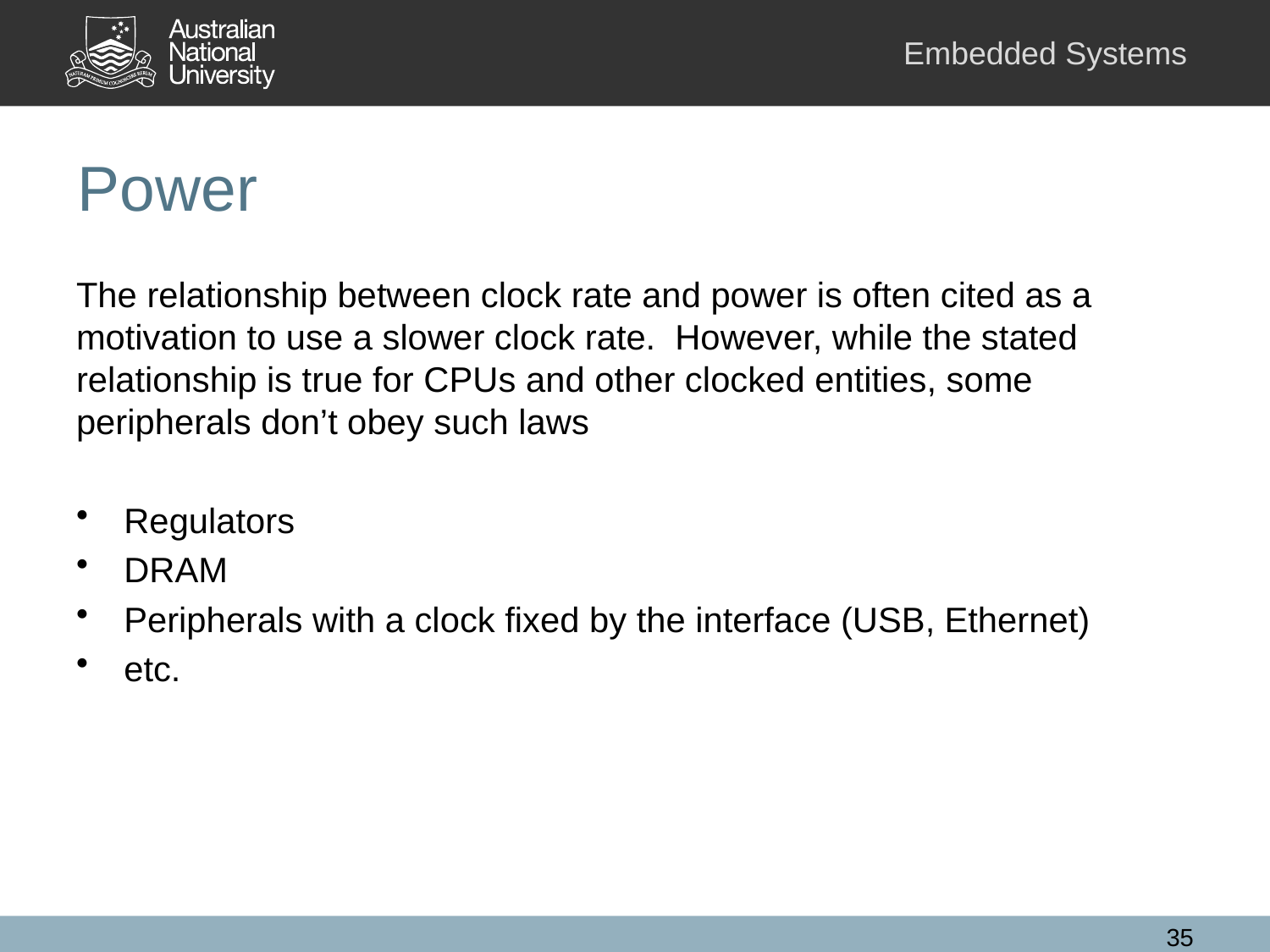

# Power
The relationship between clock rate and power is often cited as a motivation to use a slower clock rate.  However, while the stated relationship is true for CPUs and other clocked entities, some peripherals don’t obey such laws

Regulators
DRAM
Peripherals with a clock fixed by the interface (USB, Ethernet)
etc.

35